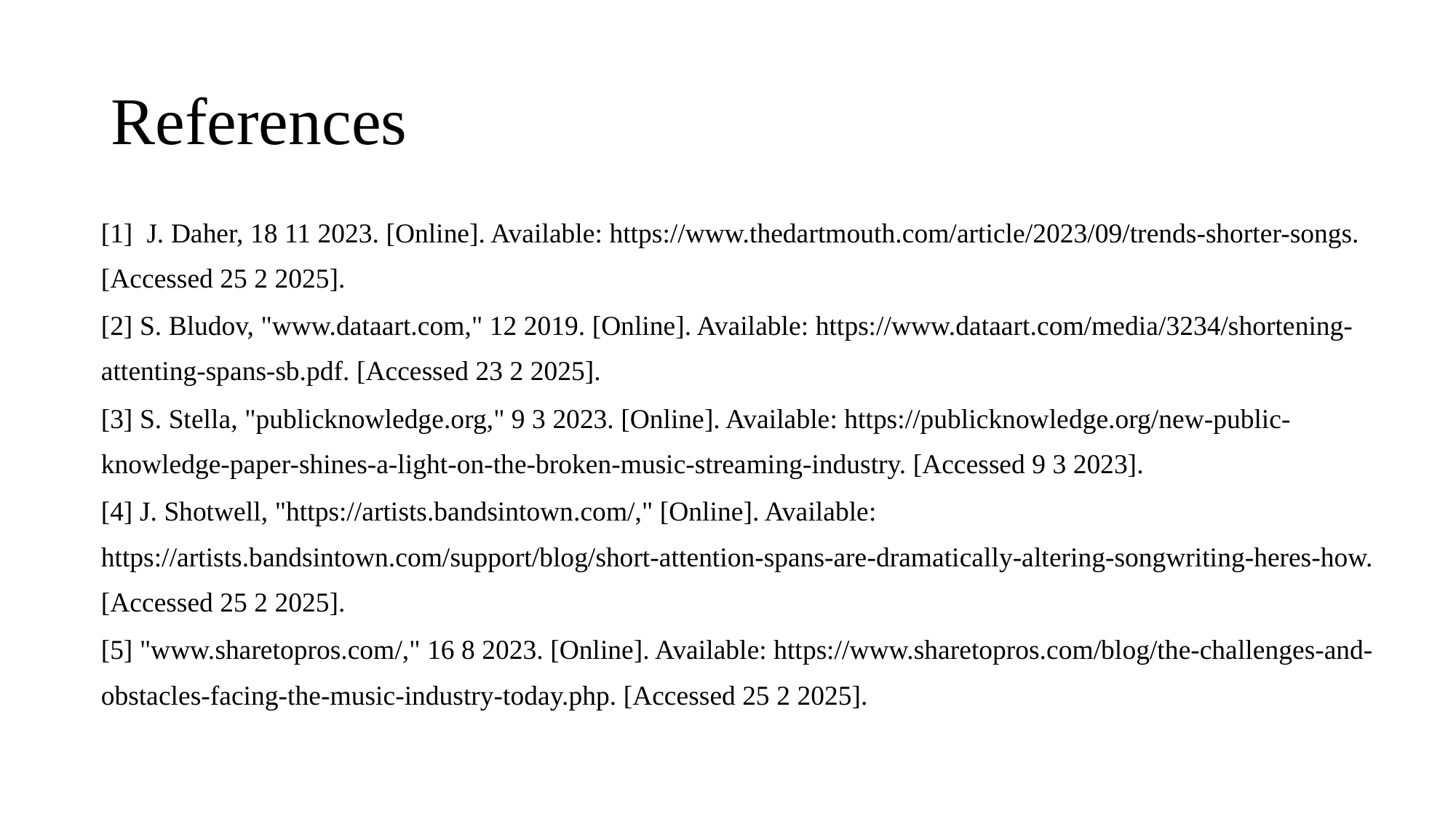

# References
| [1] J. Daher, 18 11 2023. [Online]. Available: https://www.thedartmouth.com/article/2023/09/trends-shorter-songs. [Accessed 25 2 2025]. |
| --- |
| [2] S. Bludov, "www.dataart.com," 12 2019. [Online]. Available: https://www.dataart.com/media/3234/shortening-attenting-spans-sb.pdf. [Accessed 23 2 2025]. |
| [3] S. Stella, "publicknowledge.org," 9 3 2023. [Online]. Available: https://publicknowledge.org/new-public-knowledge-paper-shines-a-light-on-the-broken-music-streaming-industry. [Accessed 9 3 2023]. |
| [4] J. Shotwell, "https://artists.bandsintown.com/," [Online]. Available: https://artists.bandsintown.com/support/blog/short-attention-spans-are-dramatically-altering-songwriting-heres-how. [Accessed 25 2 2025]. |
| [5] "www.sharetopros.com/," 16 8 2023. [Online]. Available: https://www.sharetopros.com/blog/the-challenges-and-obstacles-facing-the-music-industry-today.php. [Accessed 25 2 2025]. |